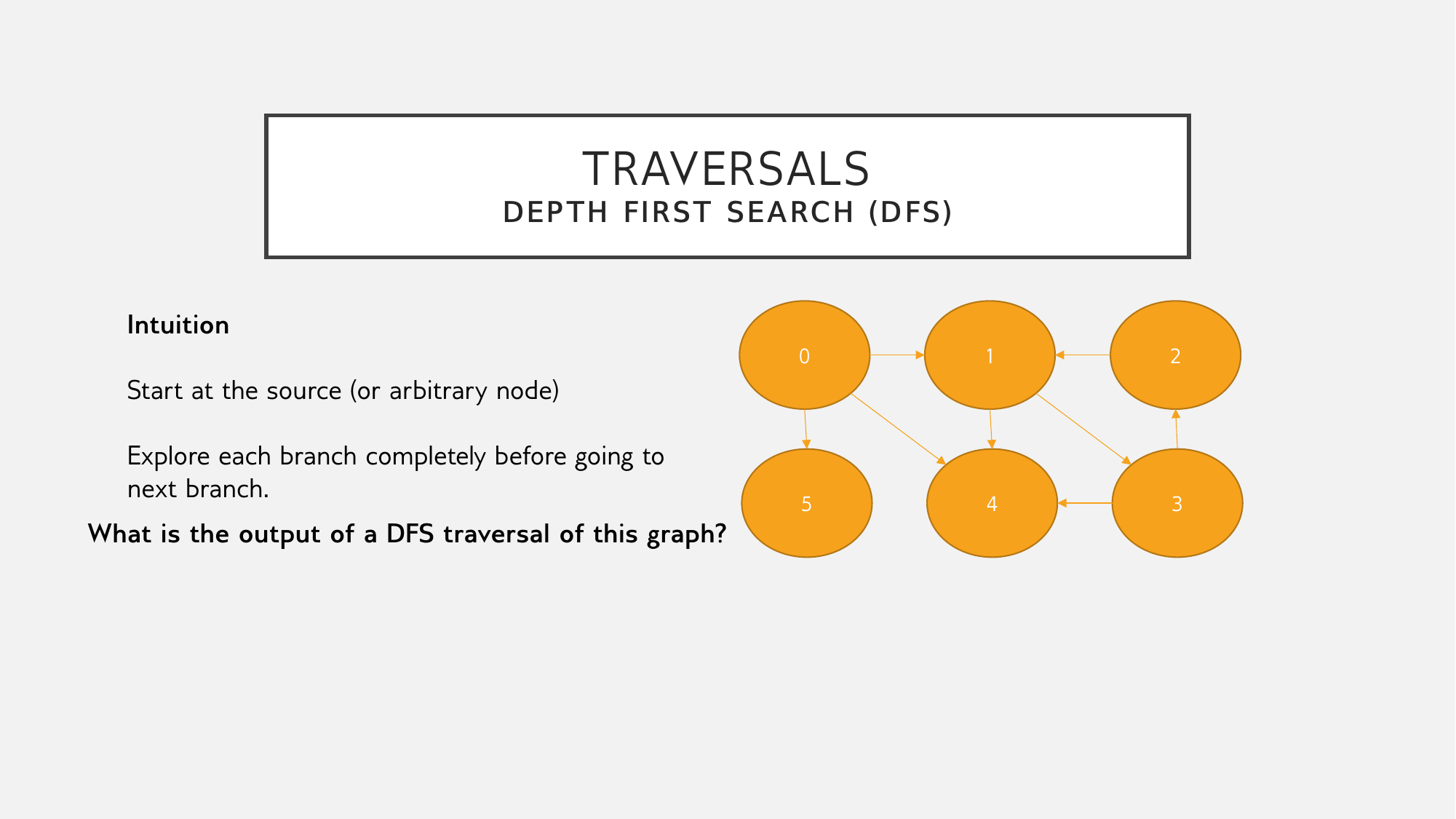

# Traversals DEpth First Search (dFS)
Intuition

Start at the source (or arbitrary node)

Explore each branch completely before going to next branch.
0
1
2
5
4
3
What is the output of a DFS traversal of this graph?